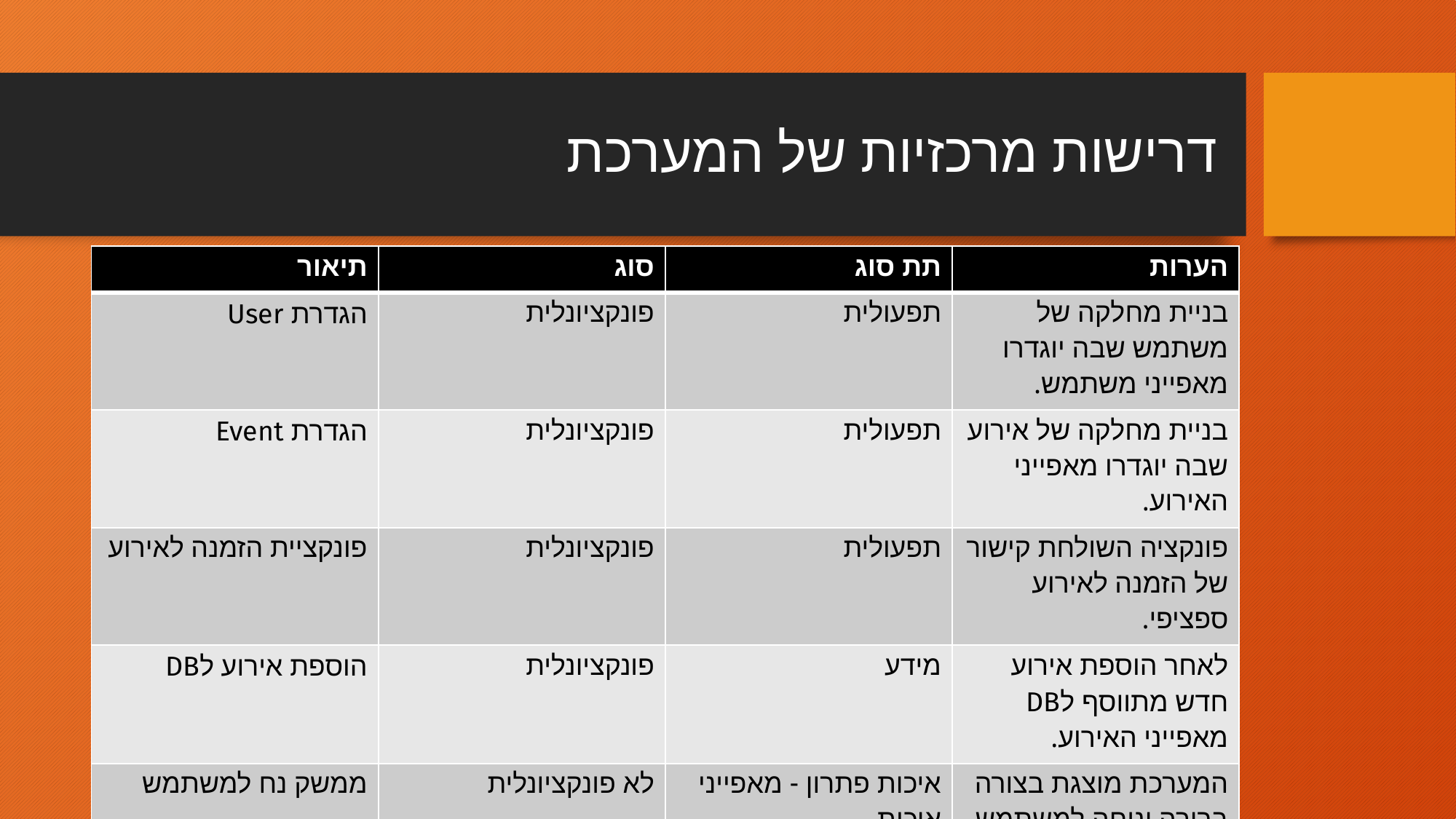

# דרישות מרכזיות של המערכת
| תיאור | סוג | תת סוג | הערות |
| --- | --- | --- | --- |
| הגדרת User | פונקציונלית | תפעולית | בניית מחלקה של משתמש שבה יוגדרו מאפייני משתמש. |
| הגדרת Event | פונקציונלית | תפעולית | בניית מחלקה של אירוע שבה יוגדרו מאפייני האירוע. |
| פונקציית הזמנה לאירוע | פונקציונלית | תפעולית | פונקציה השולחת קישור של הזמנה לאירוע ספציפי. |
| הוספת אירוע לDB | פונקציונלית | מידע | לאחר הוספת אירוע חדש מתווסף לDB מאפייני האירוע. |
| ממשק נח למשתמש | לא פונקציונלית | איכות פתרון - מאפייני איכות | המערכת מוצגת בצורה ברורה ונוחה למשתמש |